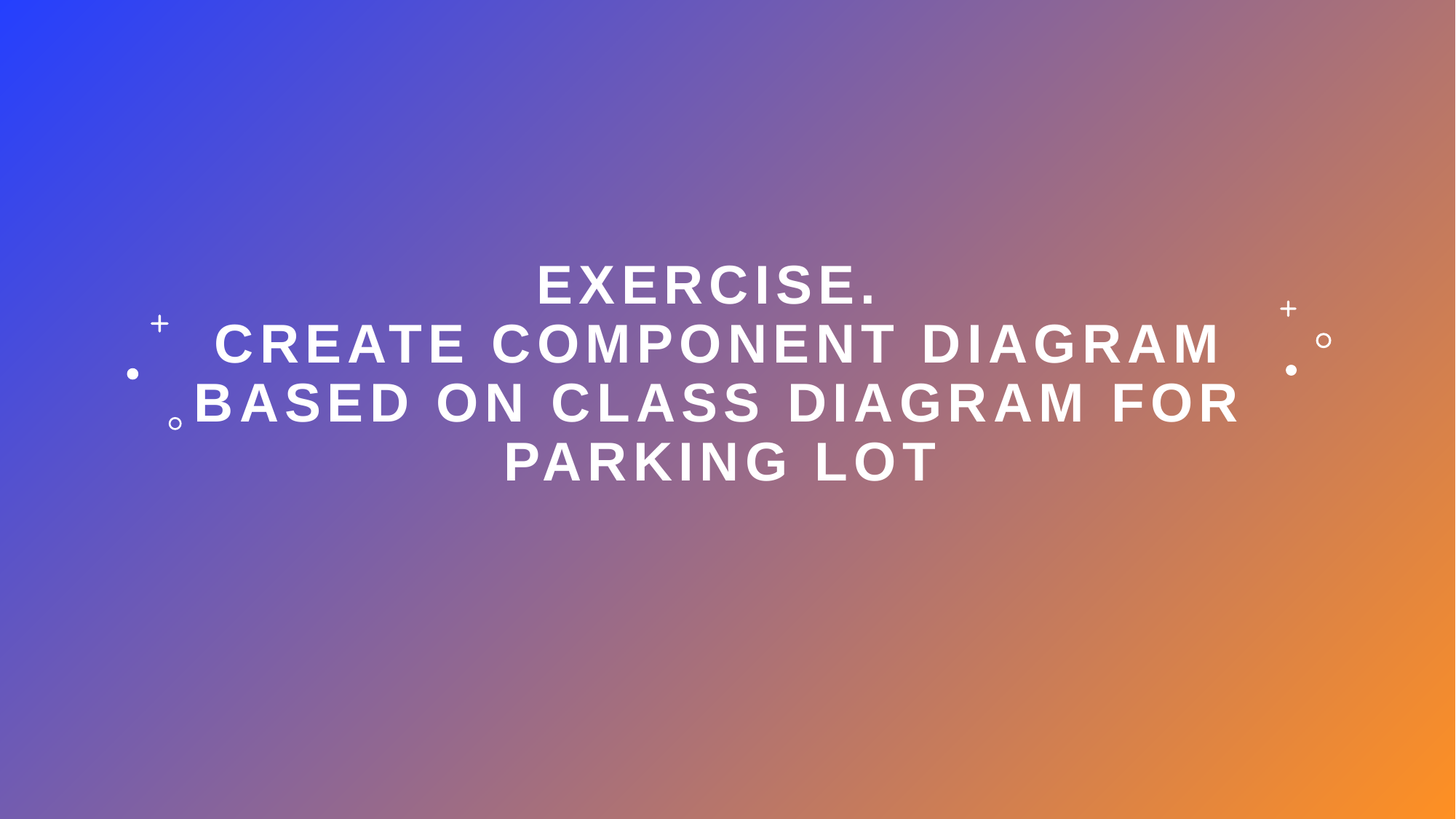

# Exercise. Create Component diagram based on class diagram for parking lot